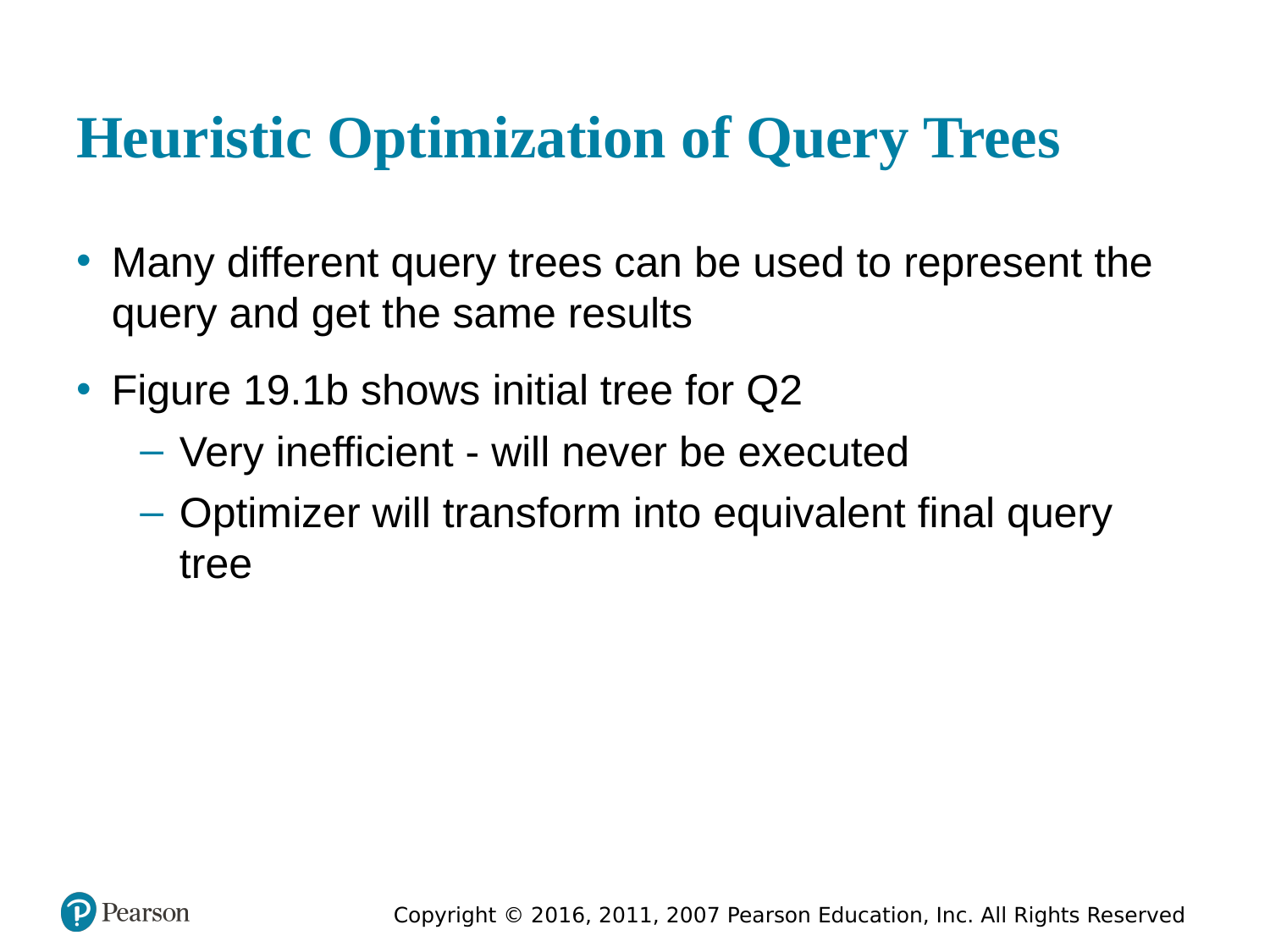

# Heuristic Optimization of Query Trees
Many different query trees can be used to represent the query and get the same results
Figure 19.1b shows initial tree for Q2
Very inefficient - will never be executed
Optimizer will transform into equivalent final query tree